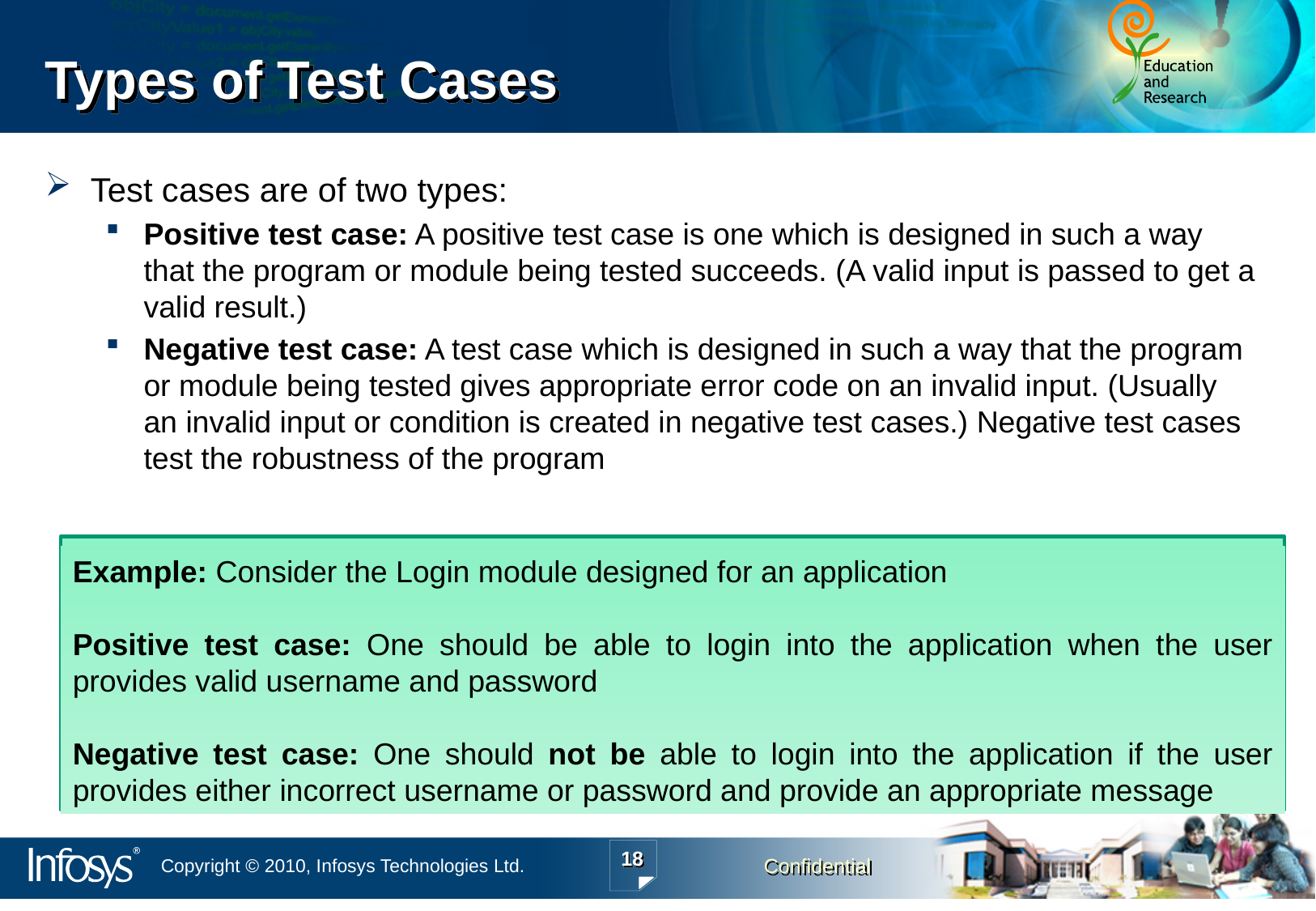

# Types of Test Cases
Test cases are of two types:
Positive test case: A positive test case is one which is designed in such a way that the program or module being tested succeeds. (A valid input is passed to get a valid result.)
Negative test case: A test case which is designed in such a way that the program or module being tested gives appropriate error code on an invalid input. (Usually an invalid input or condition is created in negative test cases.) Negative test cases test the robustness of the program

Example: Consider the Login module designed for an application

Positive test case: One should be able to login into the application when the user provides valid username and password

Negative test case: One should not be able to login into the application if the user provides either incorrect username or password and provide an appropriate message